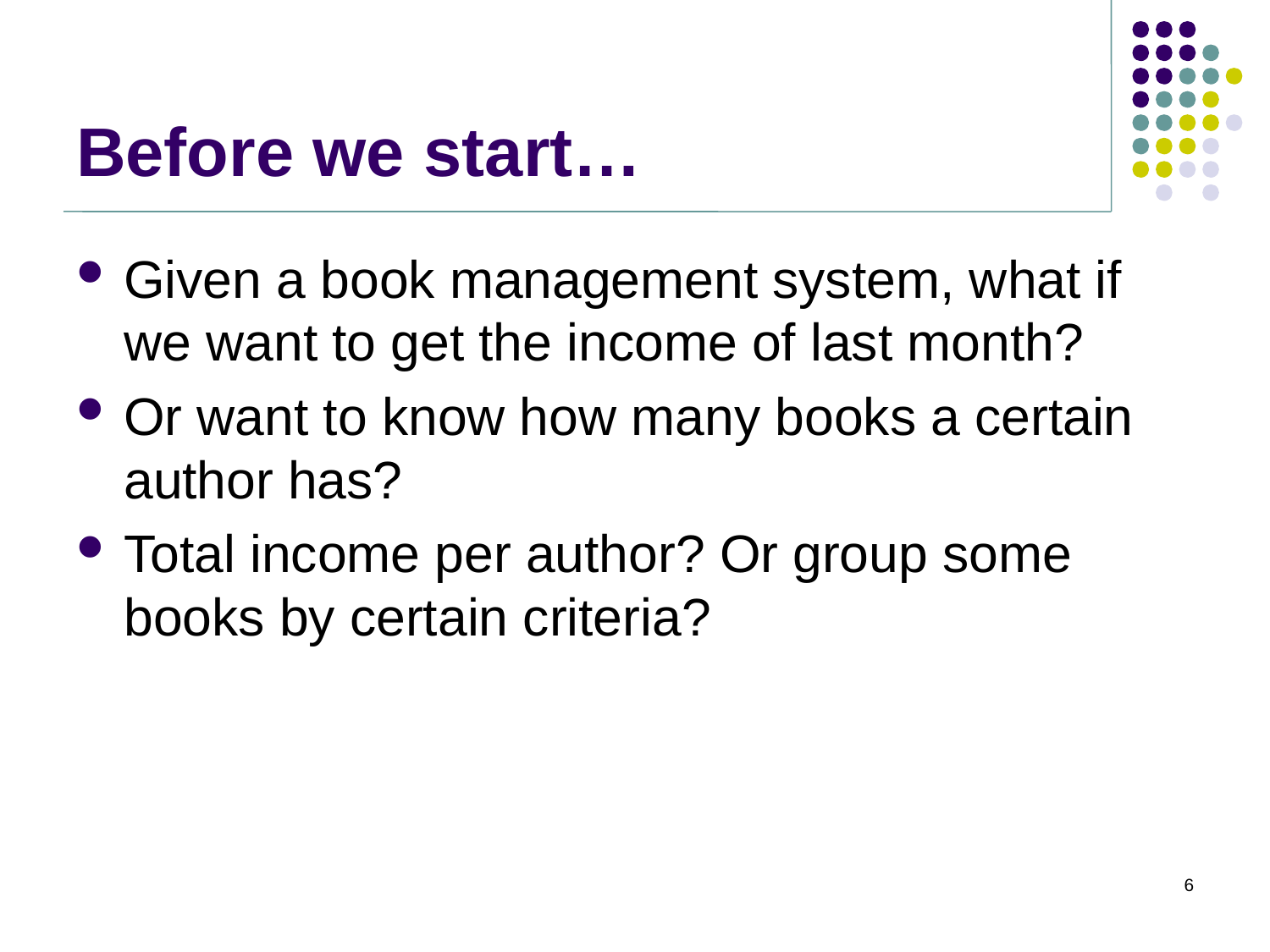

# Before we start…
Given a book management system, what if we want to get the income of last month?
Or want to know how many books a certain author has?
Total income per author? Or group some books by certain criteria?
6